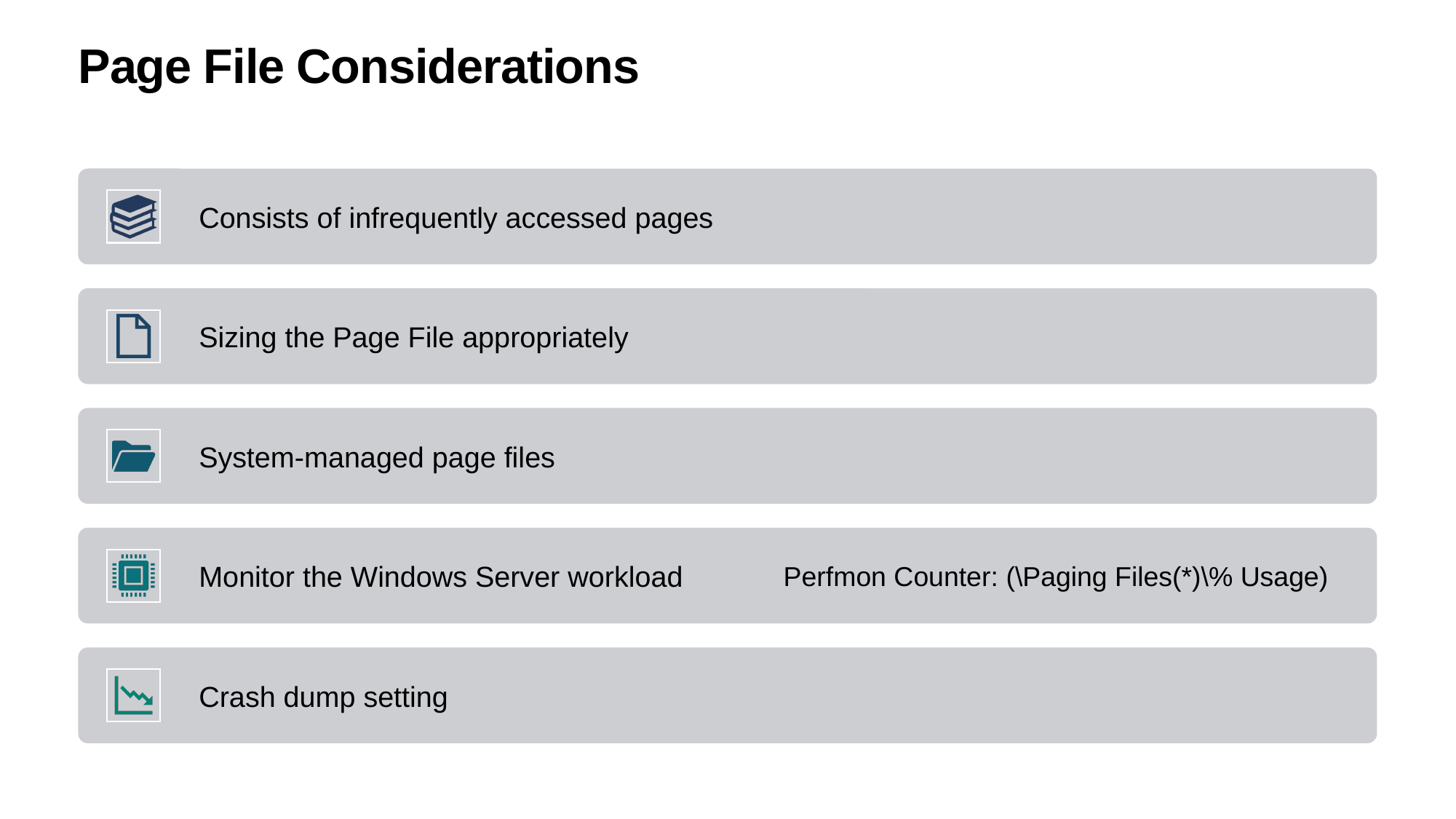

# Page File Considerations
Consists of infrequently accessed pages
Sizing the Page File appropriately
System-managed page files
Monitor the Windows Server workload
Perfmon Counter: (\Paging Files(*)\% Usage)
Crash dump setting